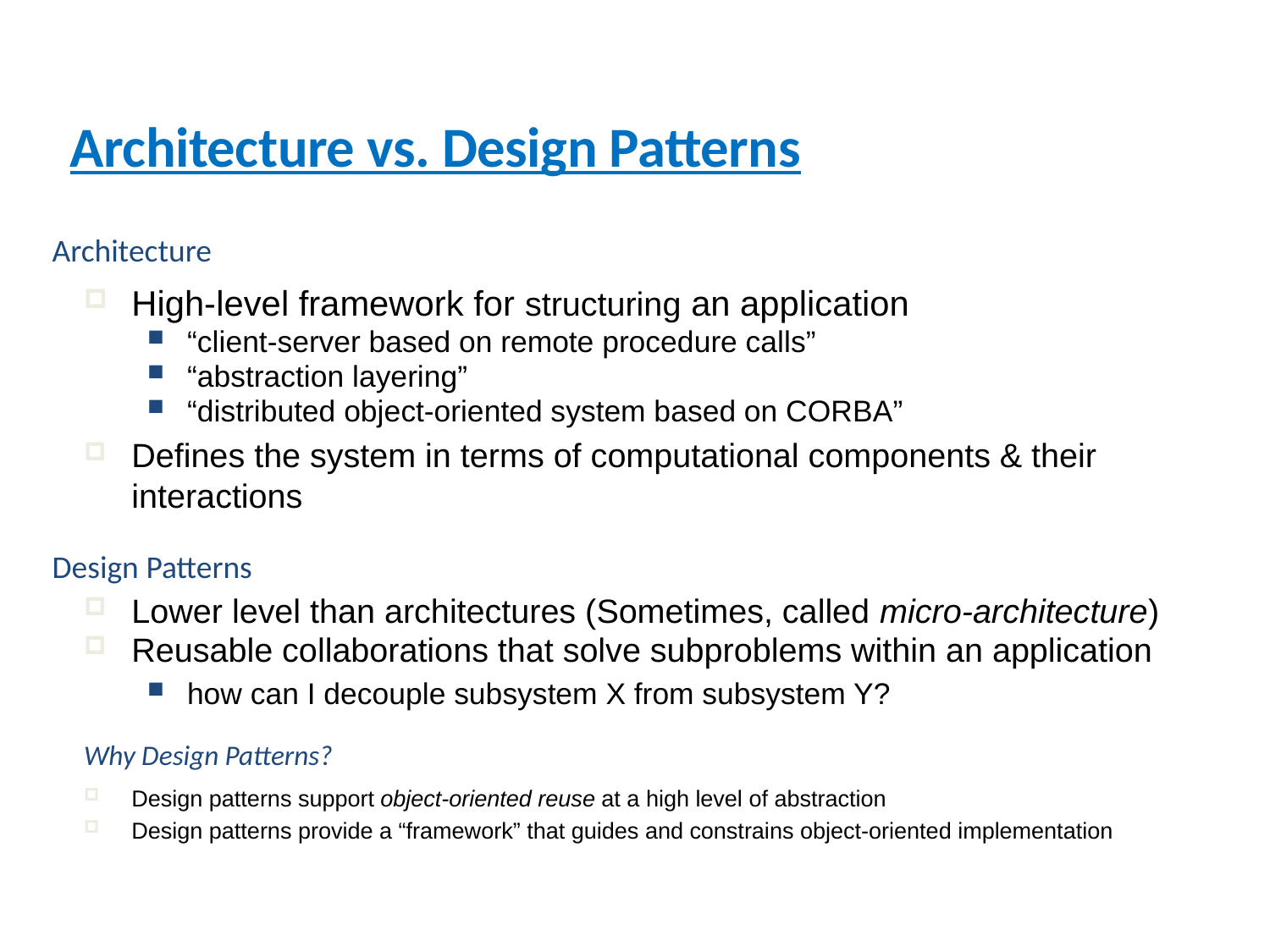

Architecture vs. Design Patterns
Architecture
High-level framework for structuring an application
“client-server based on remote procedure calls”
“abstraction layering”
“distributed object-oriented system based on CORBA”
Defines the system in terms of computational components & their interactions
Design Patterns
Lower level than architectures (Sometimes, called micro-architecture)
Reusable collaborations that solve subproblems within an application
how can I decouple subsystem X from subsystem Y?
Why Design Patterns?
Design patterns support object-oriented reuse at a high level of abstraction
Design patterns provide a “framework” that guides and constrains object-oriented implementation